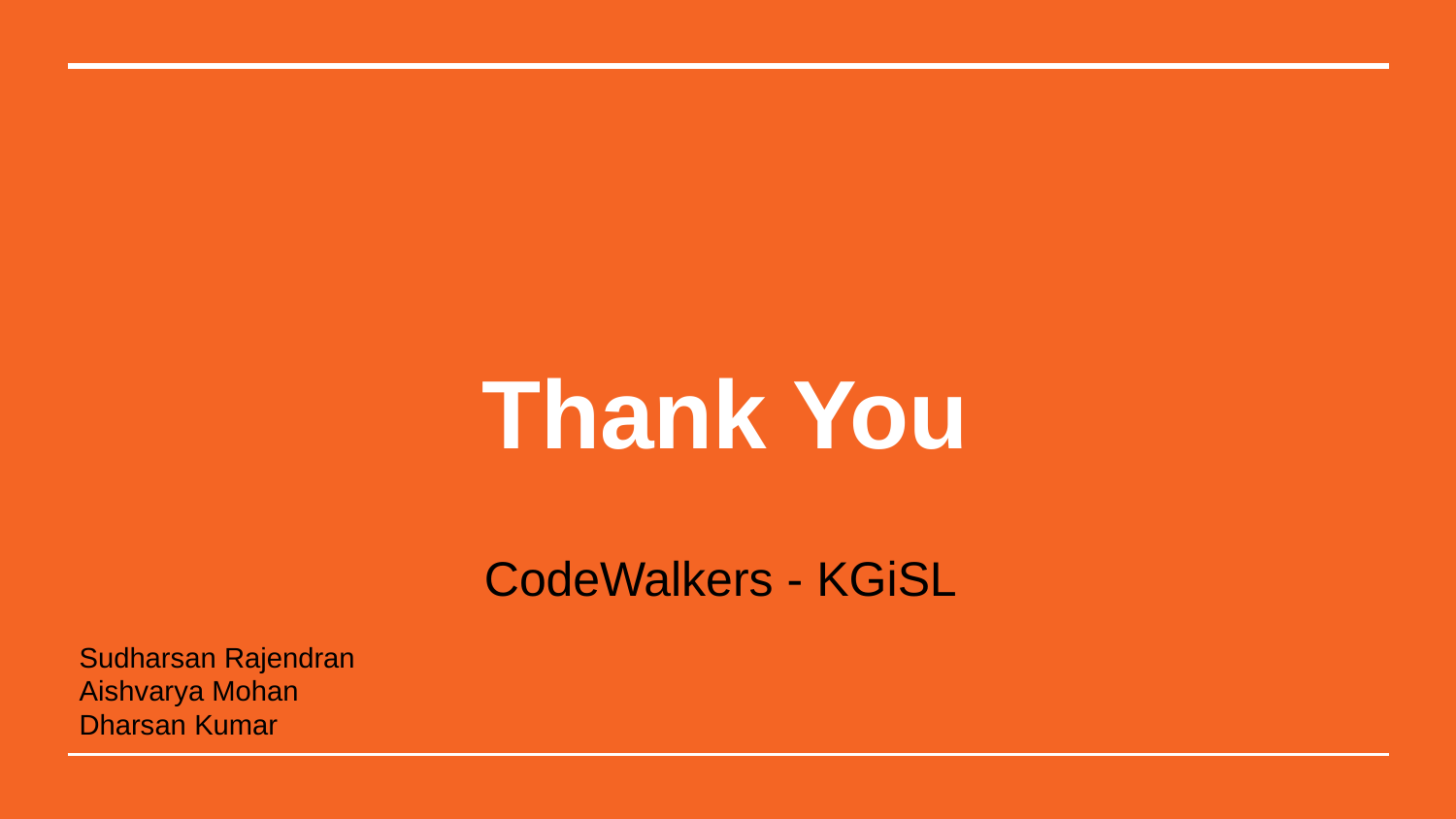

# Thank You
CodeWalkers - KGiSL

Sudharsan Rajendran
Aishvarya Mohan
Dharsan Kumar